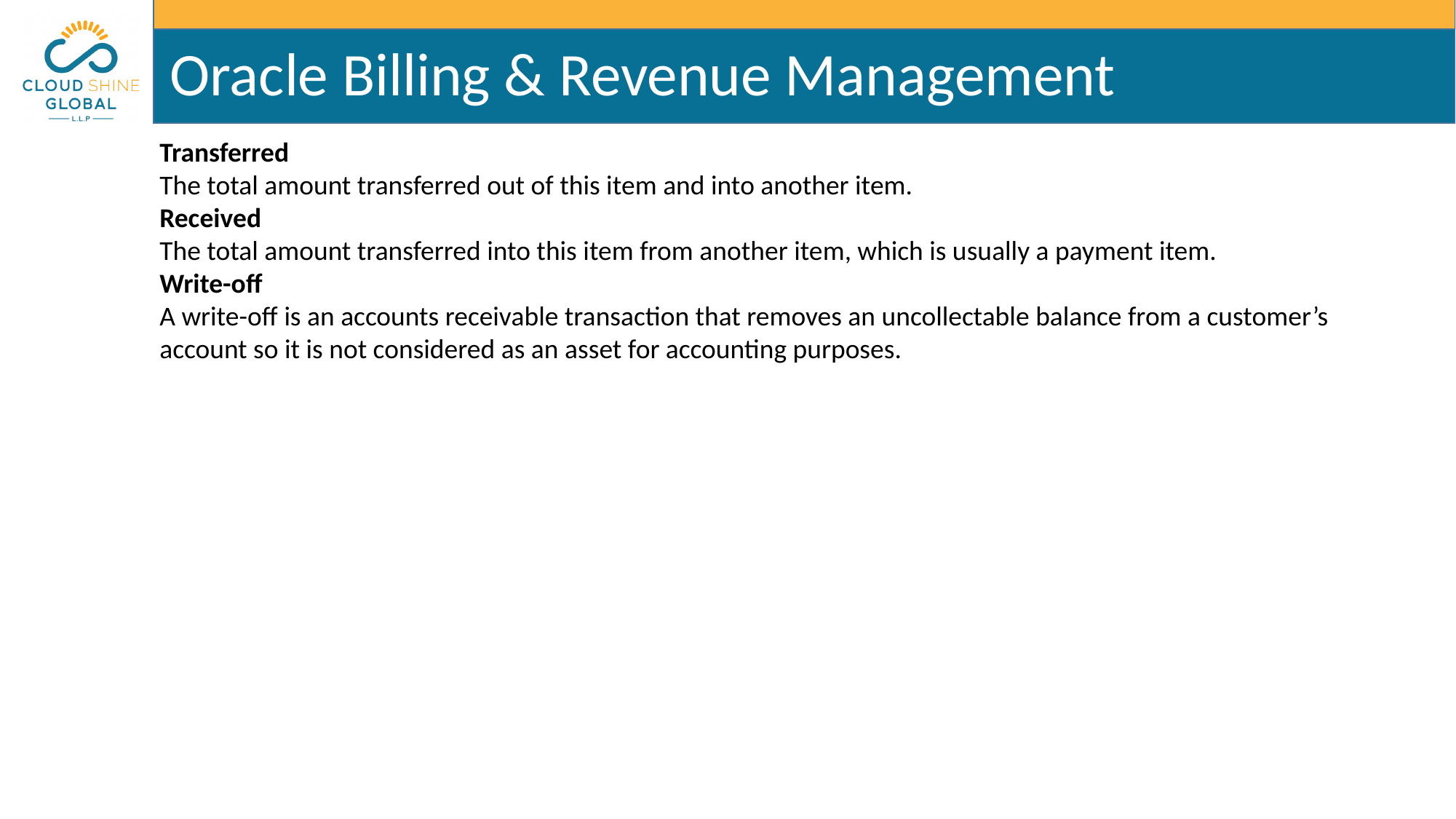

Transferred
The total amount transferred out of this item and into another item.
Received
The total amount transferred into this item from another item, which is usually a payment item.
Write-off
A write-off is an accounts receivable transaction that removes an uncollectable balance from a customer’s account so it is not considered as an asset for accounting purposes.